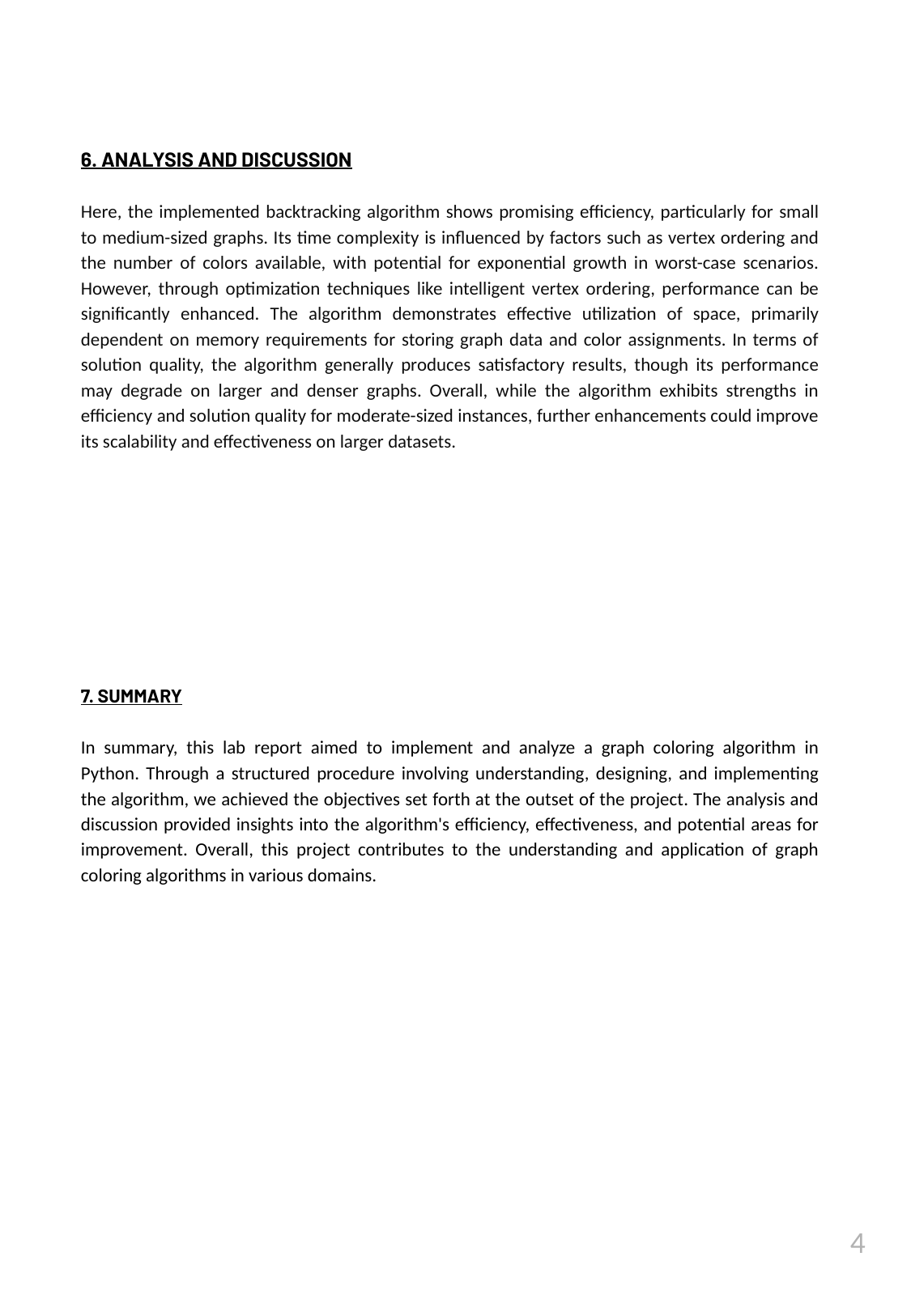

6. ANALYSIS AND DISCUSSION

Here, the implemented backtracking algorithm shows promising efficiency, particularly for small to medium-sized graphs. Its time complexity is influenced by factors such as vertex ordering and the number of colors available, with potential for exponential growth in worst-case scenarios. However, through optimization techniques like intelligent vertex ordering, performance can be significantly enhanced. The algorithm demonstrates effective utilization of space, primarily dependent on memory requirements for storing graph data and color assignments. In terms of solution quality, the algorithm generally produces satisfactory results, though its performance may degrade on larger and denser graphs. Overall, while the algorithm exhibits strengths in efficiency and solution quality for moderate-sized instances, further enhancements could improve its scalability and effectiveness on larger datasets.

7. SUMMARY

In summary, this lab report aimed to implement and analyze a graph coloring algorithm in Python. Through a structured procedure involving understanding, designing, and implementing the algorithm, we achieved the objectives set forth at the outset of the project. The analysis and discussion provided insights into the algorithm's efficiency, effectiveness, and potential areas for improvement. Overall, this project contributes to the understanding and application of graph coloring algorithms in various domains.

4